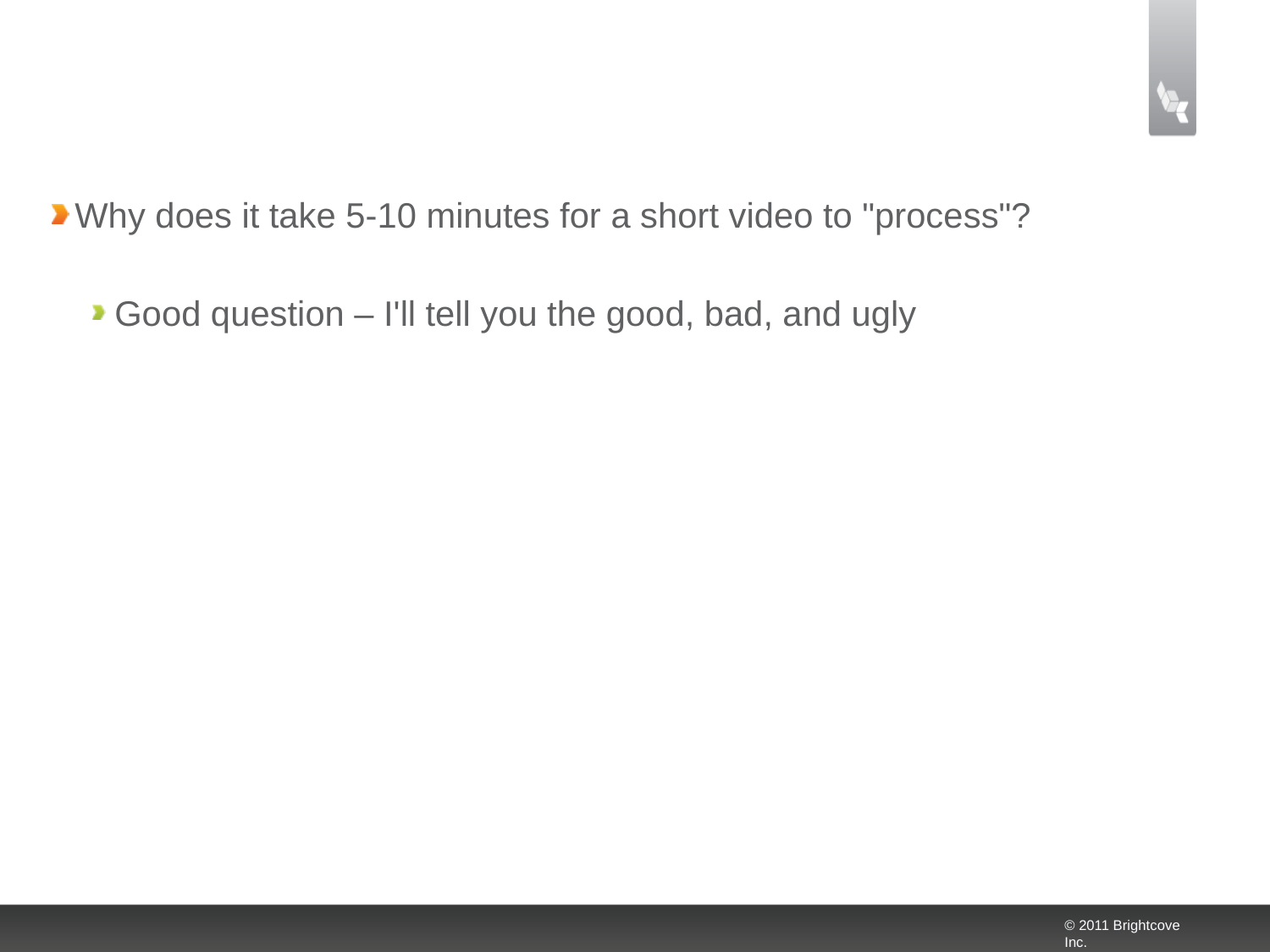

#
Why does it take 5-10 minutes for a short video to "process"?

Good question – I'll tell you the good, bad, and ugly